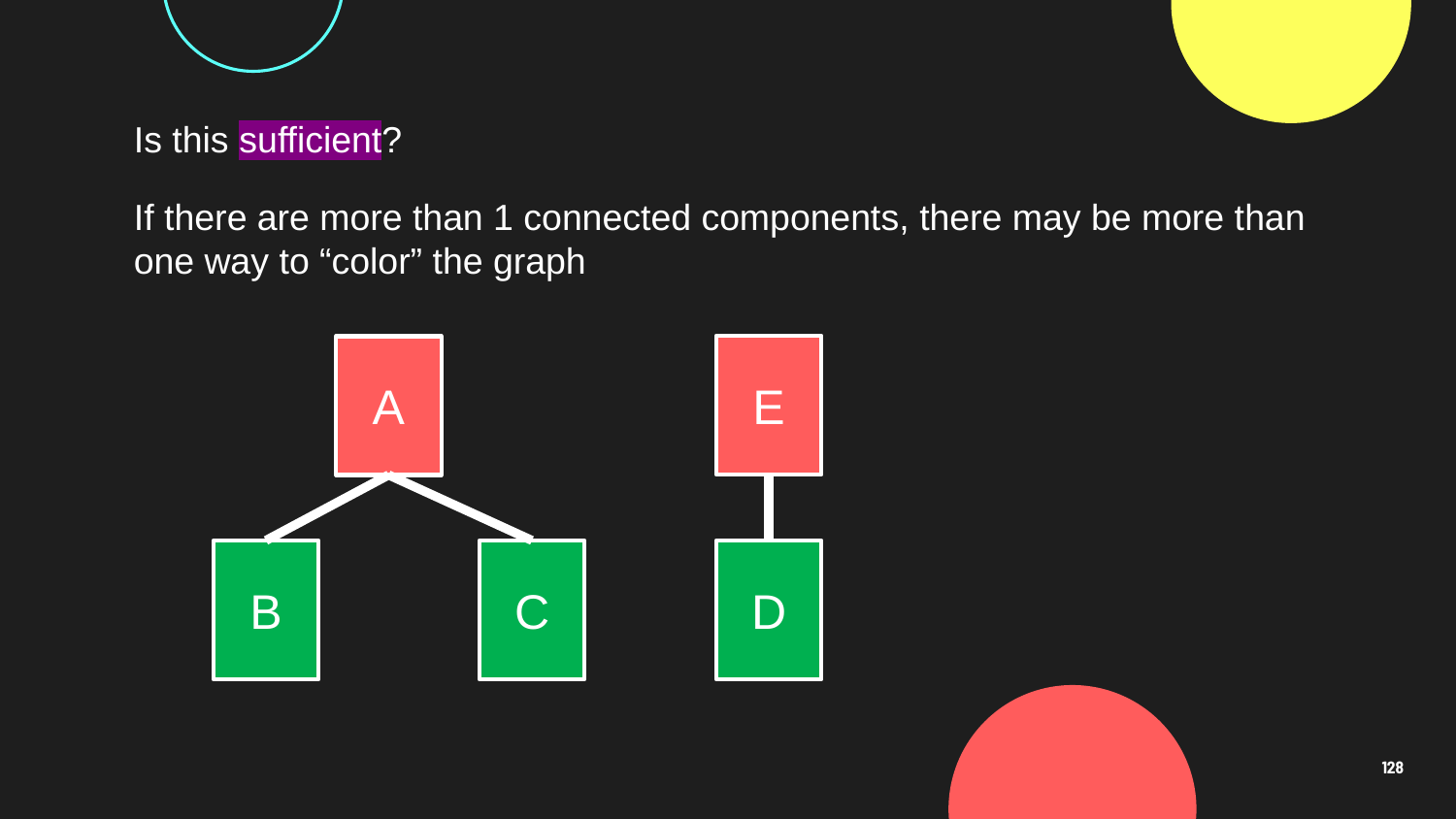

Is this sufficient?
If there are more than 1 connected components, there may be more than one way to “color” the graph
E
A
D
C
B
128